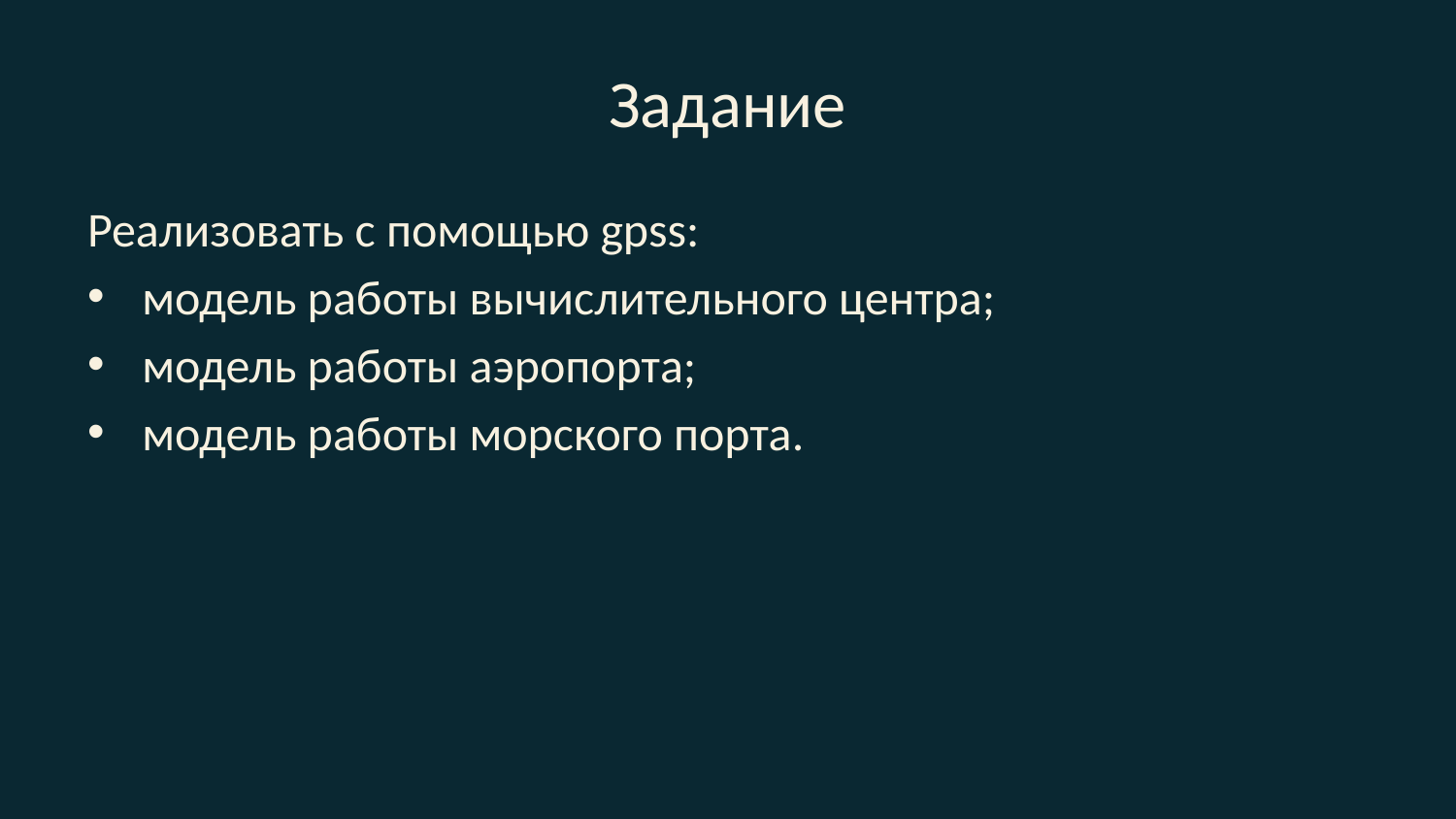

# Задание
Реализовать с помощью gpss:
модель работы вычислительного центра;
модель работы аэропорта;
модель работы морского порта.